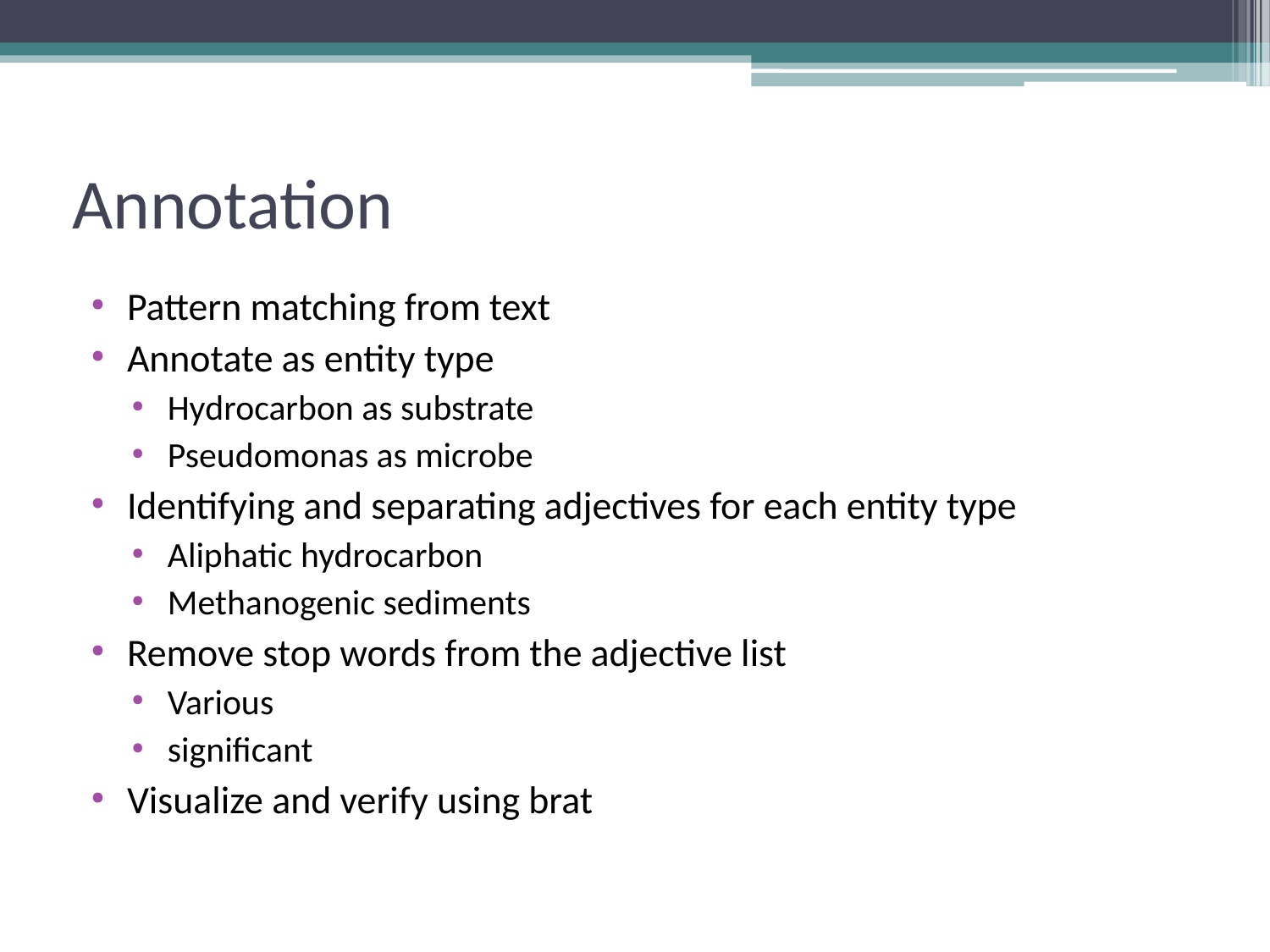

# Annotation
Pattern matching from text
Annotate as entity type
Hydrocarbon as substrate
Pseudomonas as microbe
Identifying and separating adjectives for each entity type
Aliphatic hydrocarbon
Methanogenic sediments
Remove stop words from the adjective list
Various
significant
Visualize and verify using brat